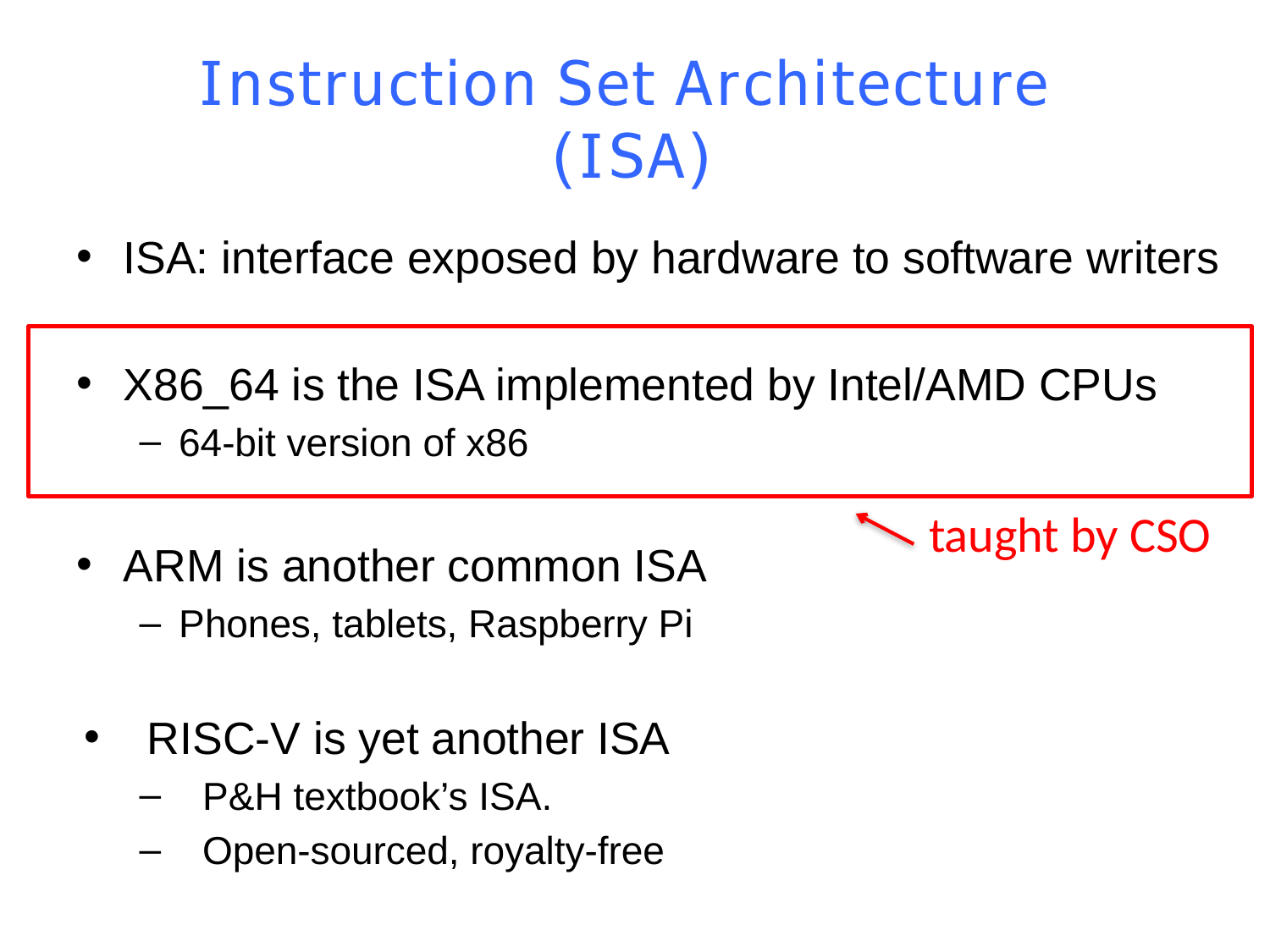

# Instruction Set Architecture (ISA)
ISA: interface exposed by hardware to software writers

X86_64 is the ISA implemented by Intel/AMD CPUs
64-bit version of x86

ARM is another common ISA
Phones, tablets, Raspberry Pi

RISC-V is yet another ISA
P&H textbook’s ISA.
Open-sourced, royalty-free

taught by CSO